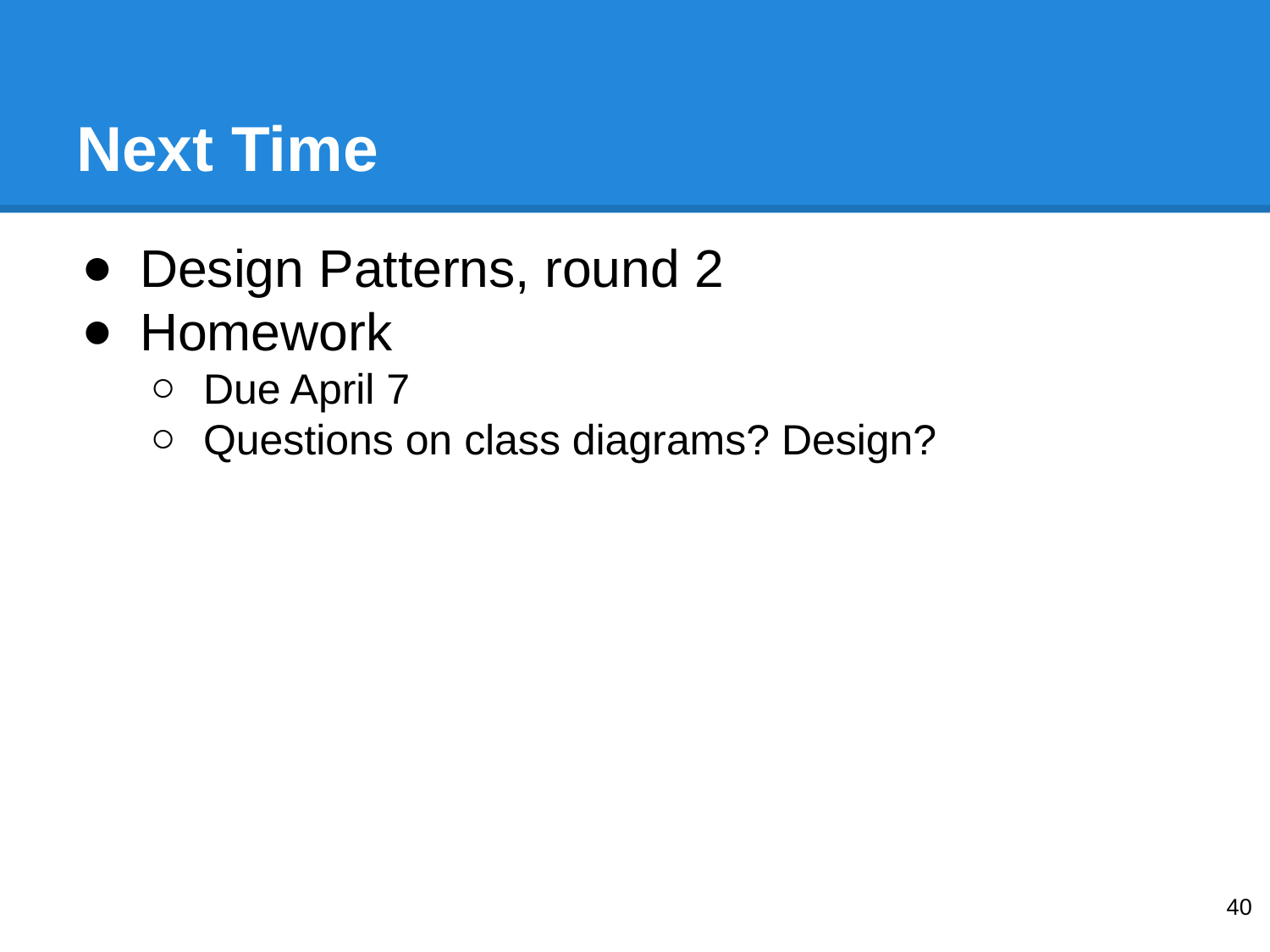

# Next Time
Design Patterns, round 2
Homework
Due April 7
Questions on class diagrams? Design?

40